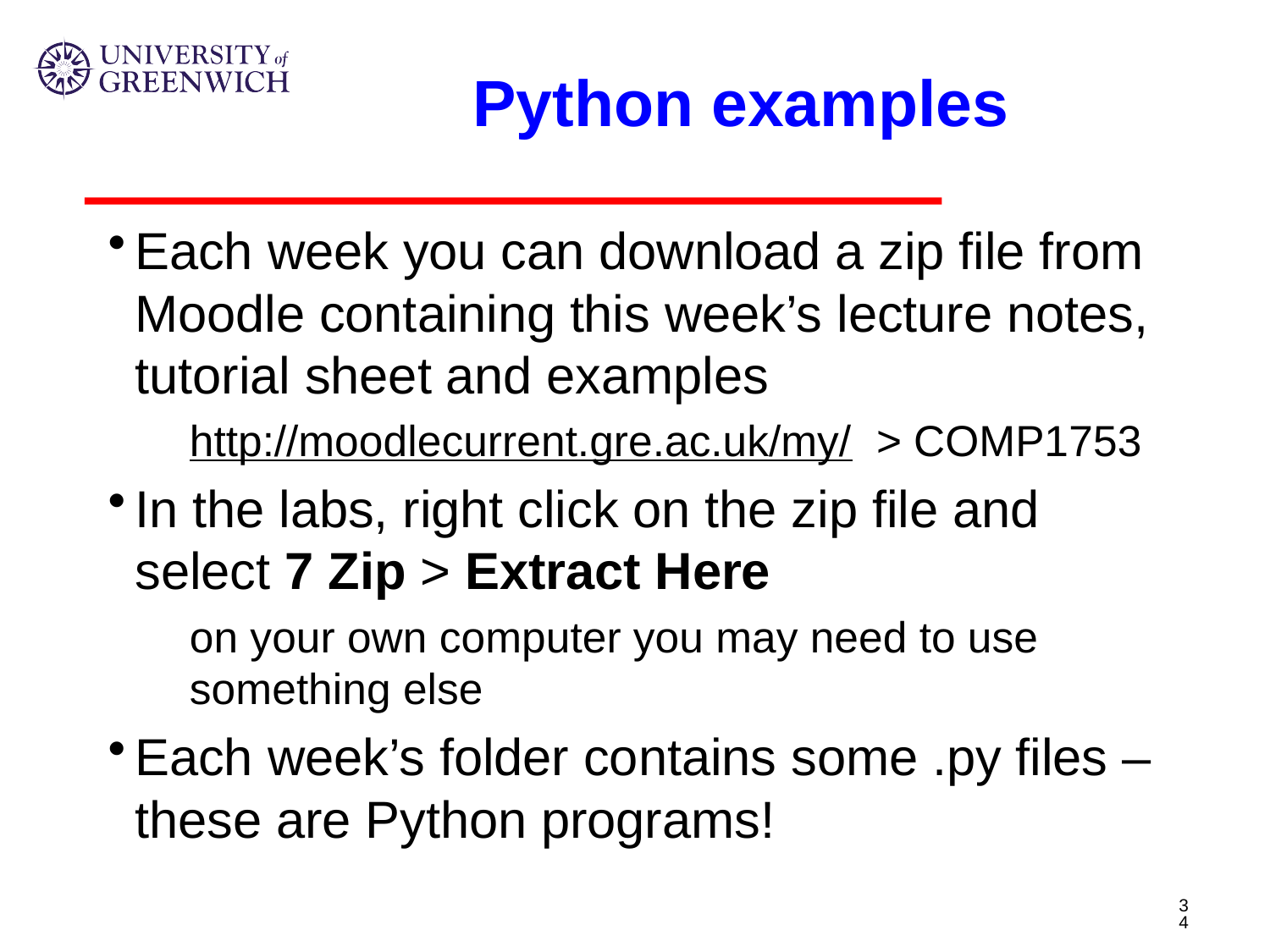

# Python examples
Each week you can download a zip file from Moodle containing this week’s lecture notes, tutorial sheet and examples
http://moodlecurrent.gre.ac.uk/my/  > COMP1753
In the labs, right click on the zip file and select 7 Zip > Extract Here
on your own computer you may need to use something else
Each week’s folder contains some .py files – these are Python programs!

34